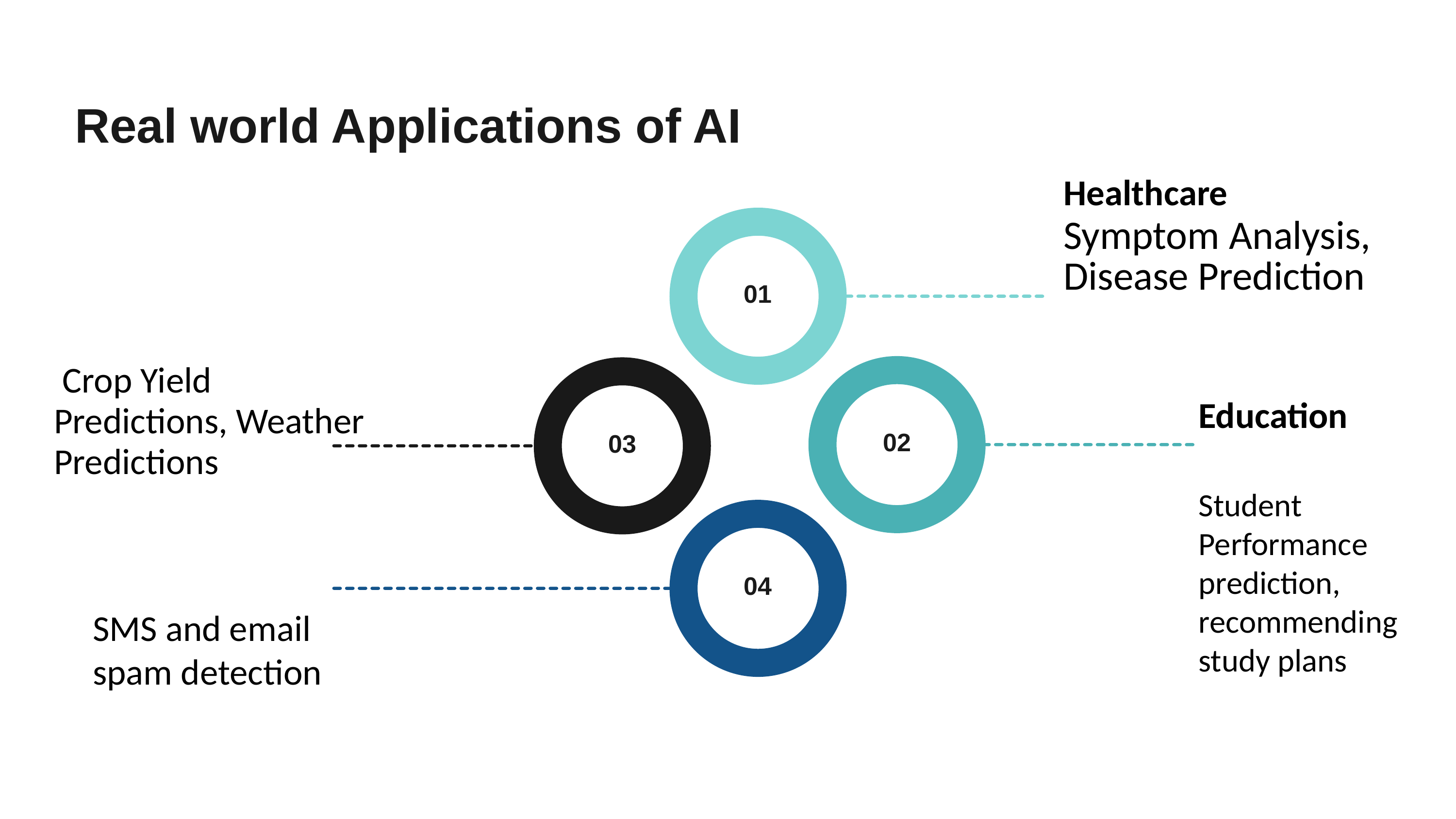

Real world Applications of AI
Healthcare
Symptom Analysis, Disease Prediction

01

 Crop Yield Predictions, Weather Predictions

02

03
Education

Student Performance prediction, recommending study plans

04

SMS and email spam detection